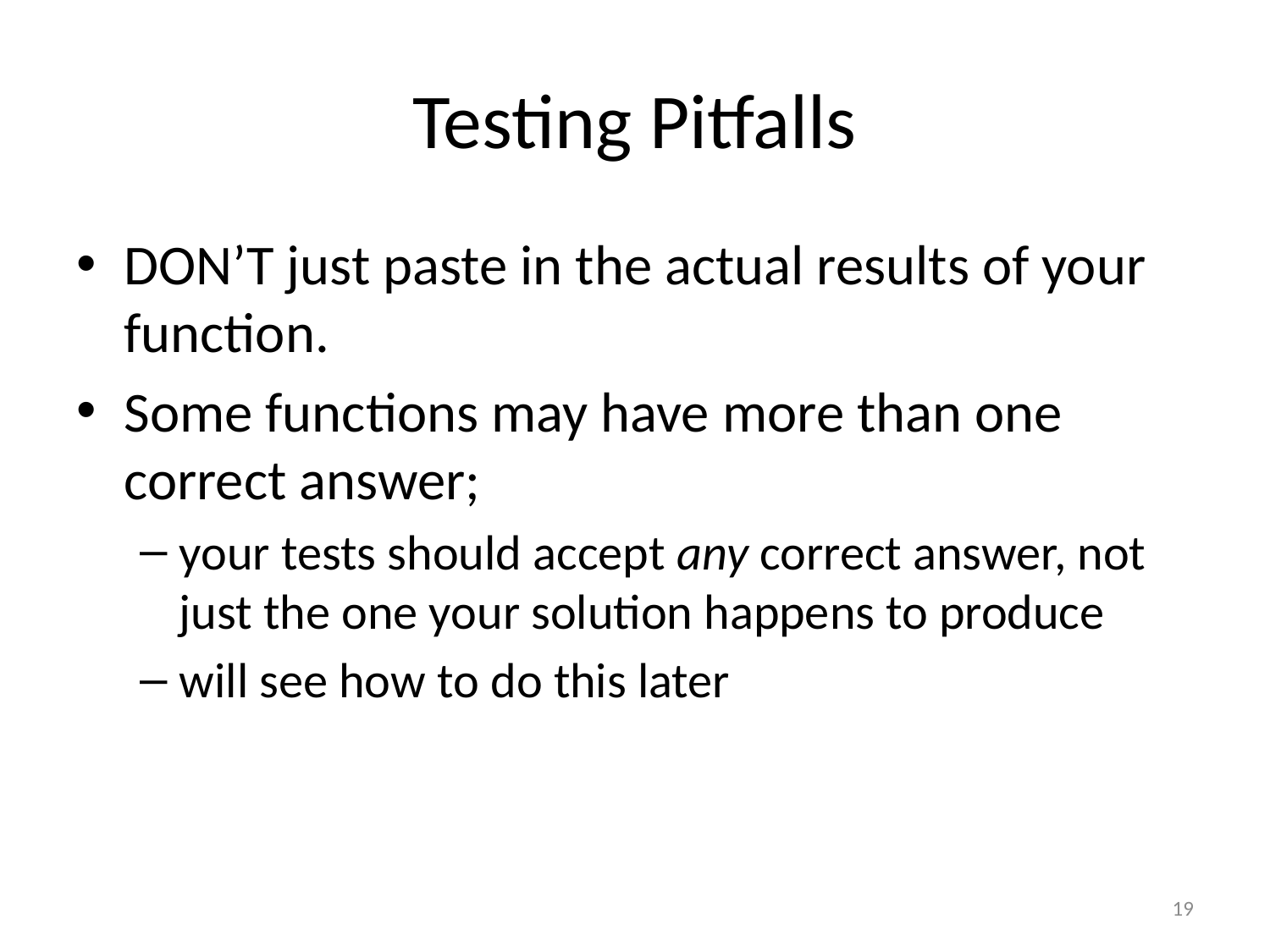

# Testing Pitfalls
DON’T just paste in the actual results of your function.
Some functions may have more than one correct answer;
your tests should accept any correct answer, not just the one your solution happens to produce
will see how to do this later
19